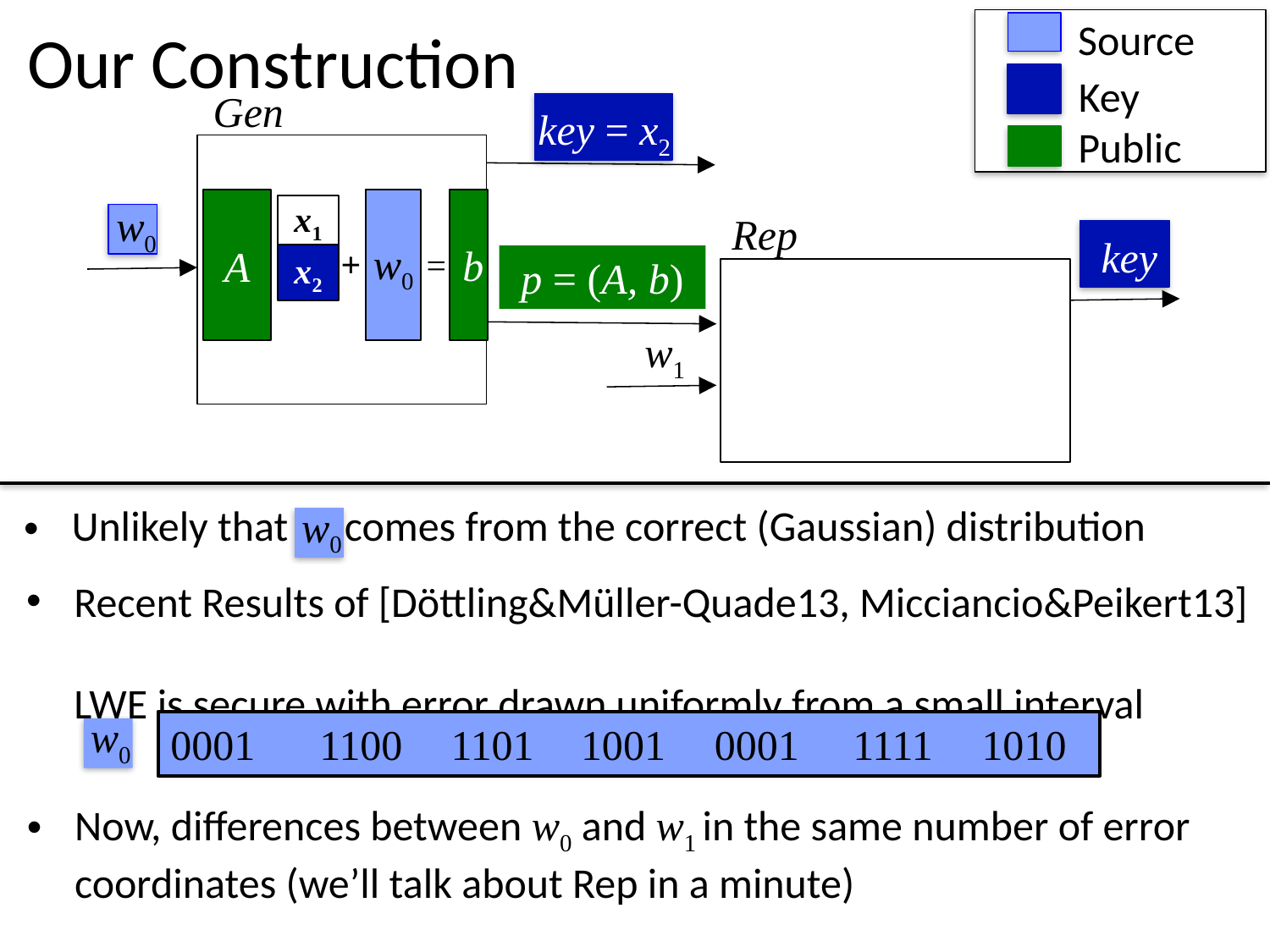

# Our Construction
Source

Key

Gen

key = x2

Public

b
A

w0
w0
w0
x1
x2
Rep

key
+
=
p = (A, b)
w1
Unlikely that w0 comes from the correct (Gaussian) distribution
w0

Recent Results of [Döttling&Müller-Quade13, Micciancio&Peikert13]
LWE is secure with error drawn uniformly from a small interval

w0

0001
 1100
1101
1001
0001
1111
1010

Now, differences between w0 and w1 in the same number of error coordinates (we’ll talk about Rep in a minute)